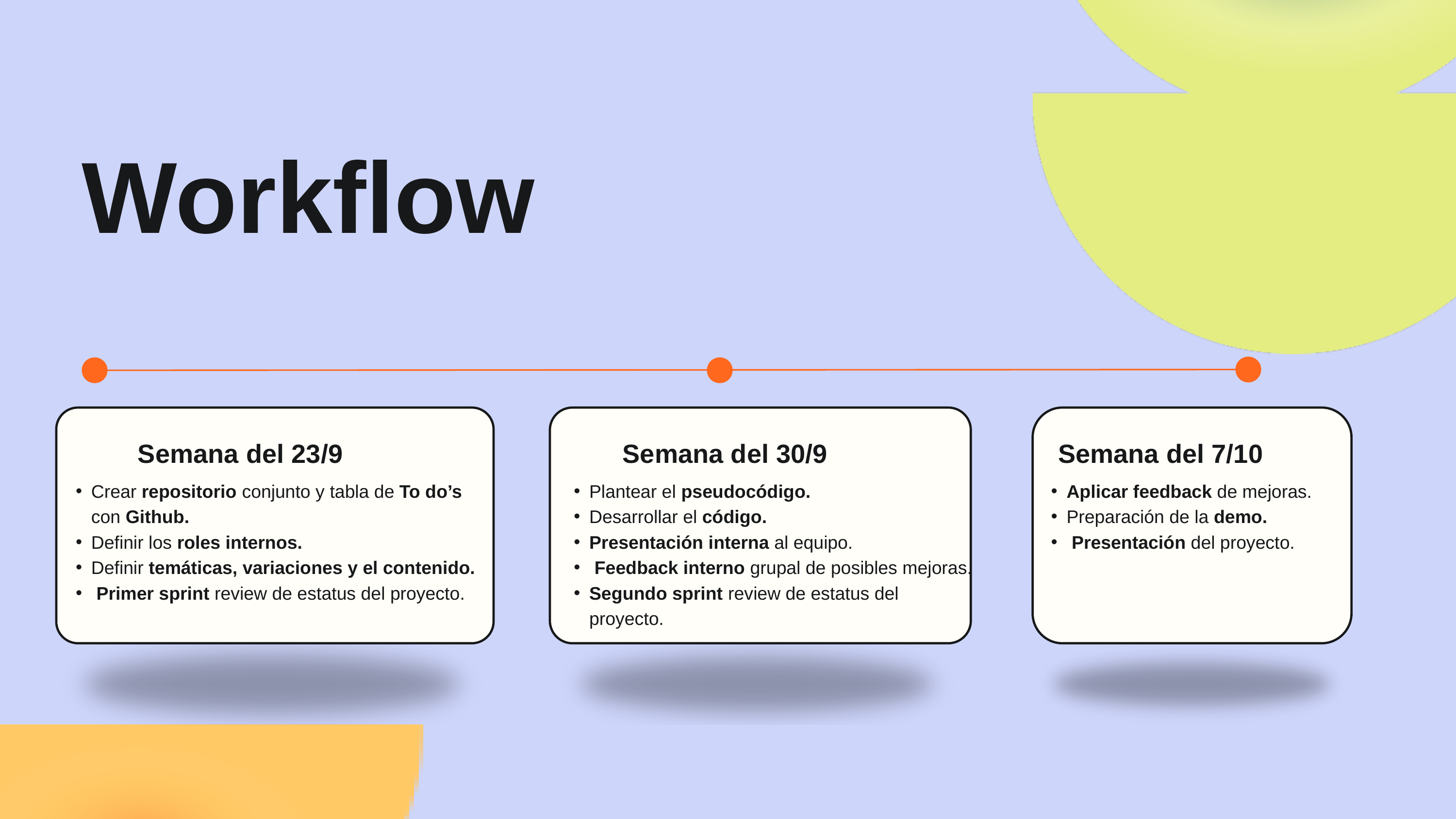

Workflow

Semana del 23/9
Semana del 30/9
Semana del 7/10
Crear repositorio conjunto y tabla de To do’s con Github.
Definir los roles internos.
Definir temáticas, variaciones y el contenido.
 Primer sprint review de estatus del proyecto.
Plantear el pseudocódigo.
Desarrollar el código.
Presentación interna al equipo.
 Feedback interno grupal de posibles mejoras.
Segundo sprint review de estatus del proyecto.

Aplicar feedback de mejoras.
Preparación de la demo.
 Presentación del proyecto.